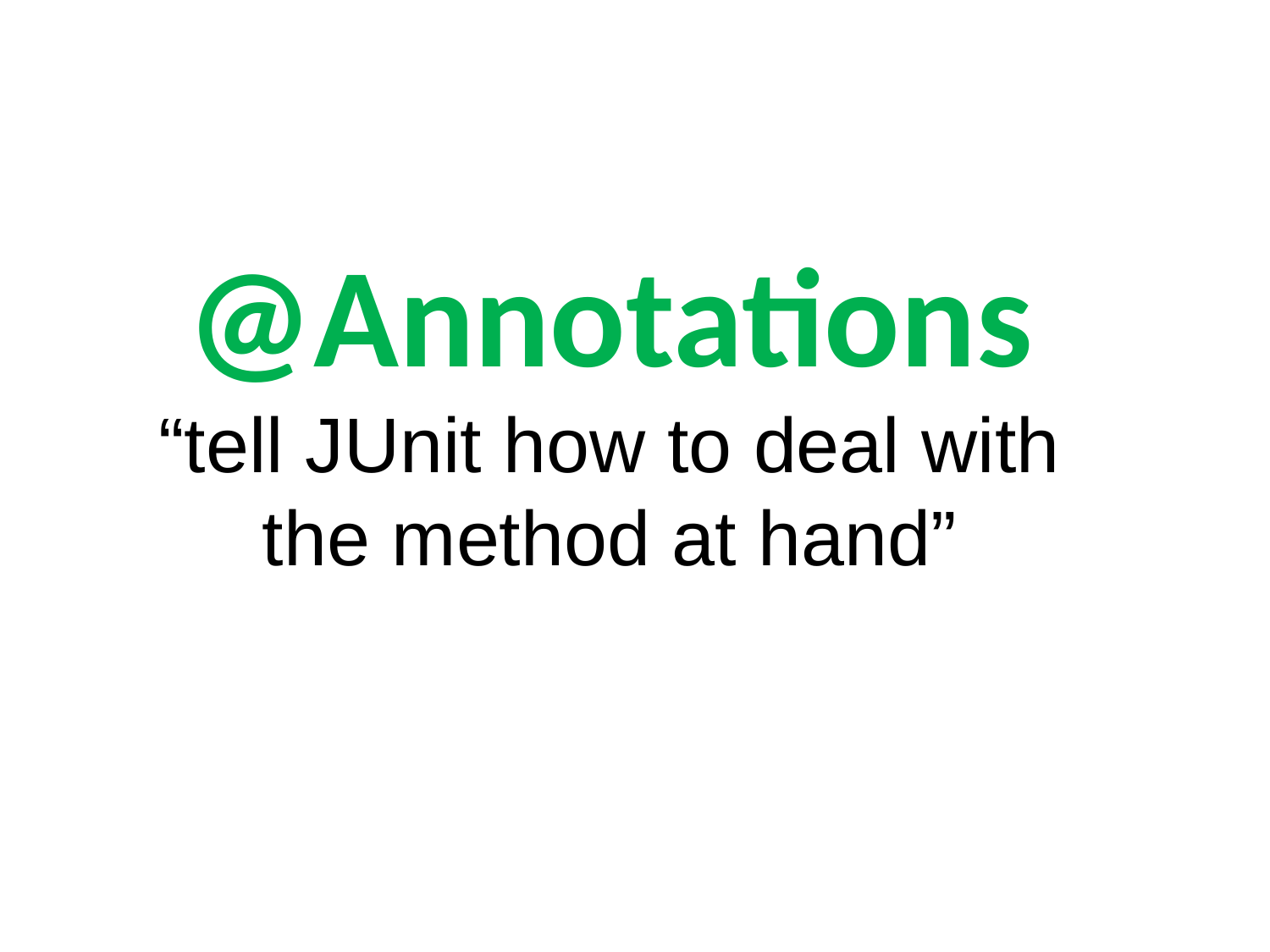

@Annotations
“tell JUnit how to deal with the method at hand”